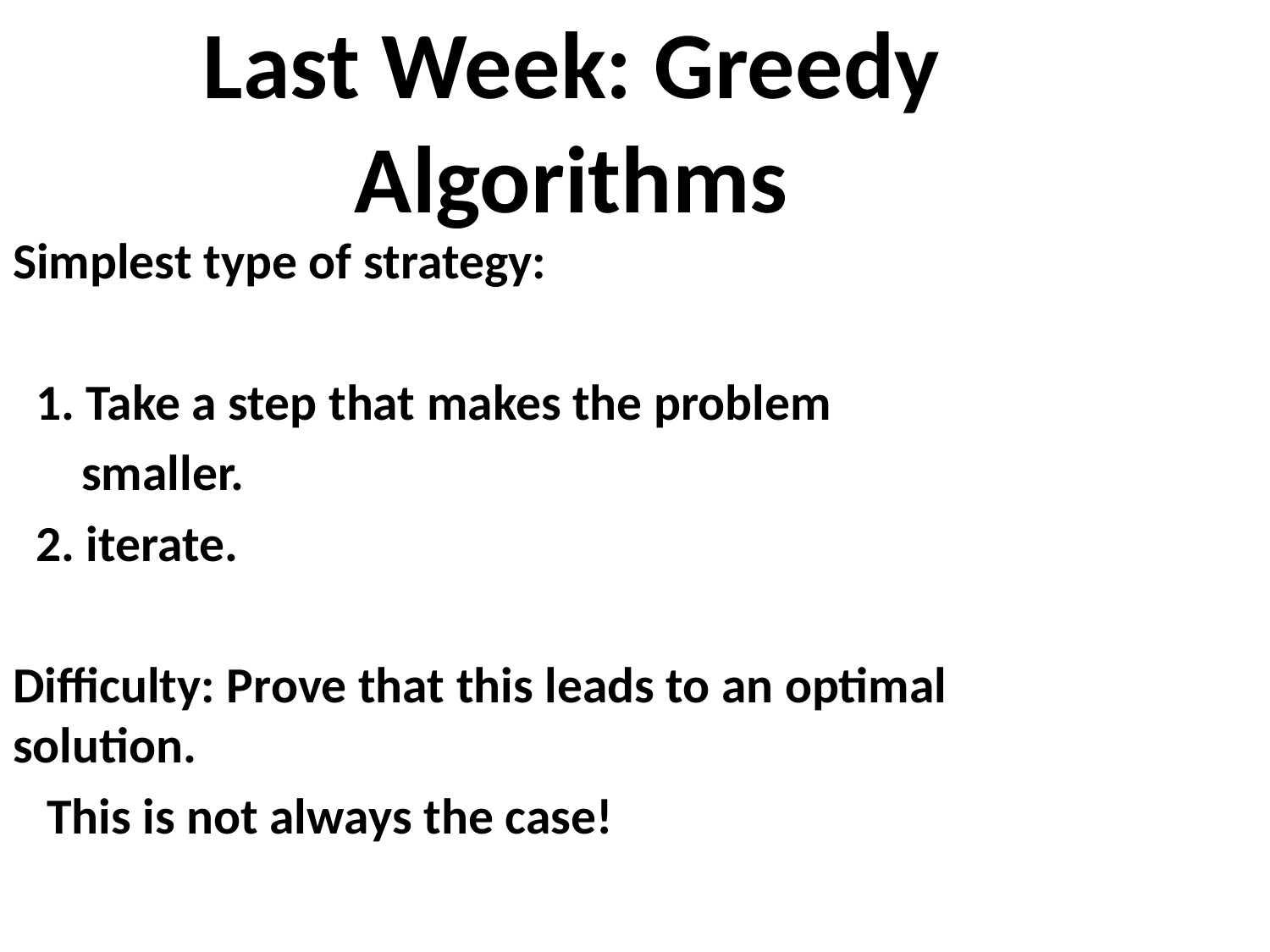

Last Week: Greedy Algorithms
Simplest type of strategy:

  1. Take a step that makes the problem
      smaller.
  2. iterate.

Difficulty: Prove that this leads to an optimal solution.
   This is not always the case!